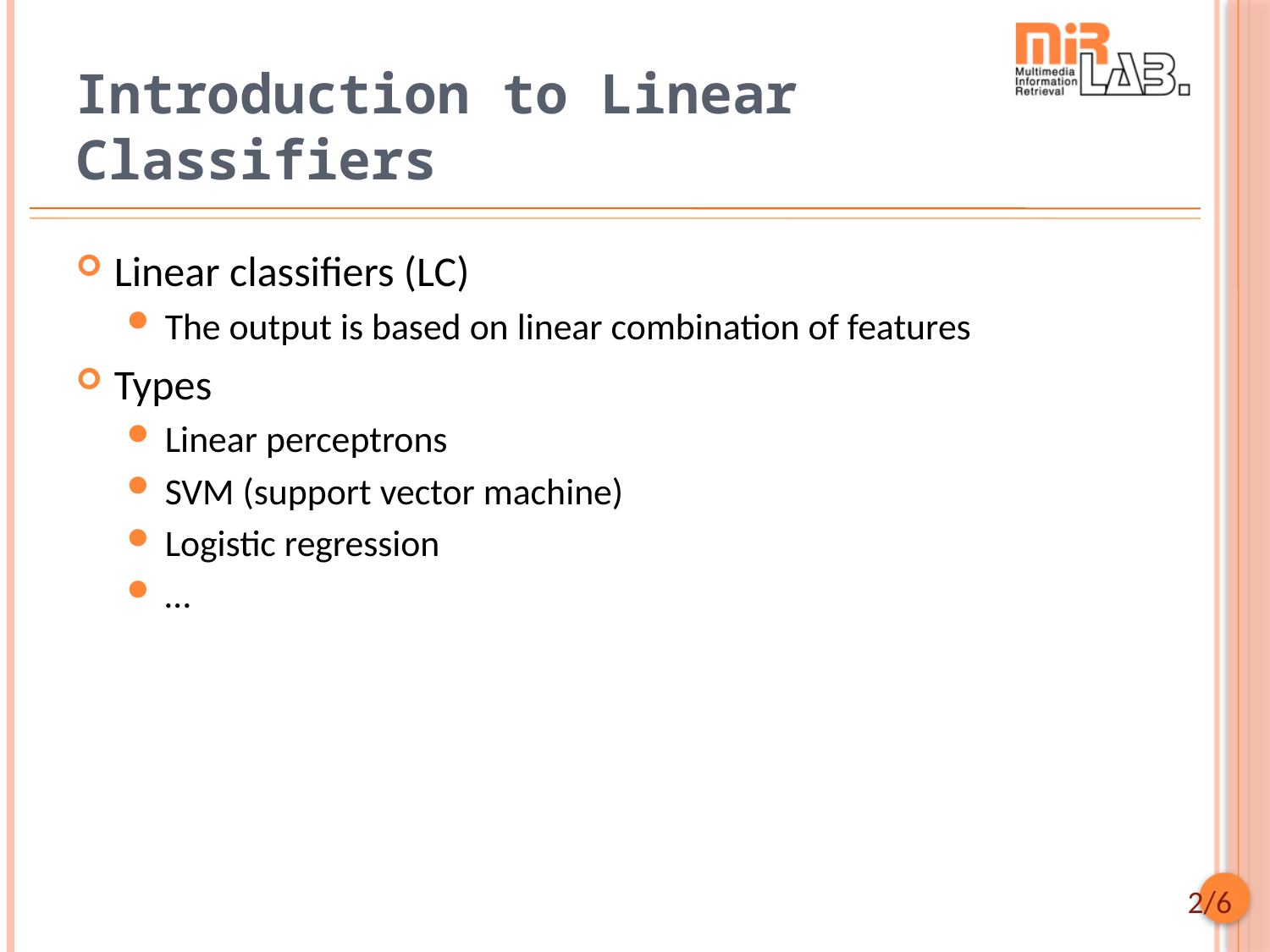

# Introduction to Linear Classifiers
Linear classifiers (LC)
The output is based on linear combination of features
Types
Linear perceptrons
SVM (support vector machine)
Logistic regression
…